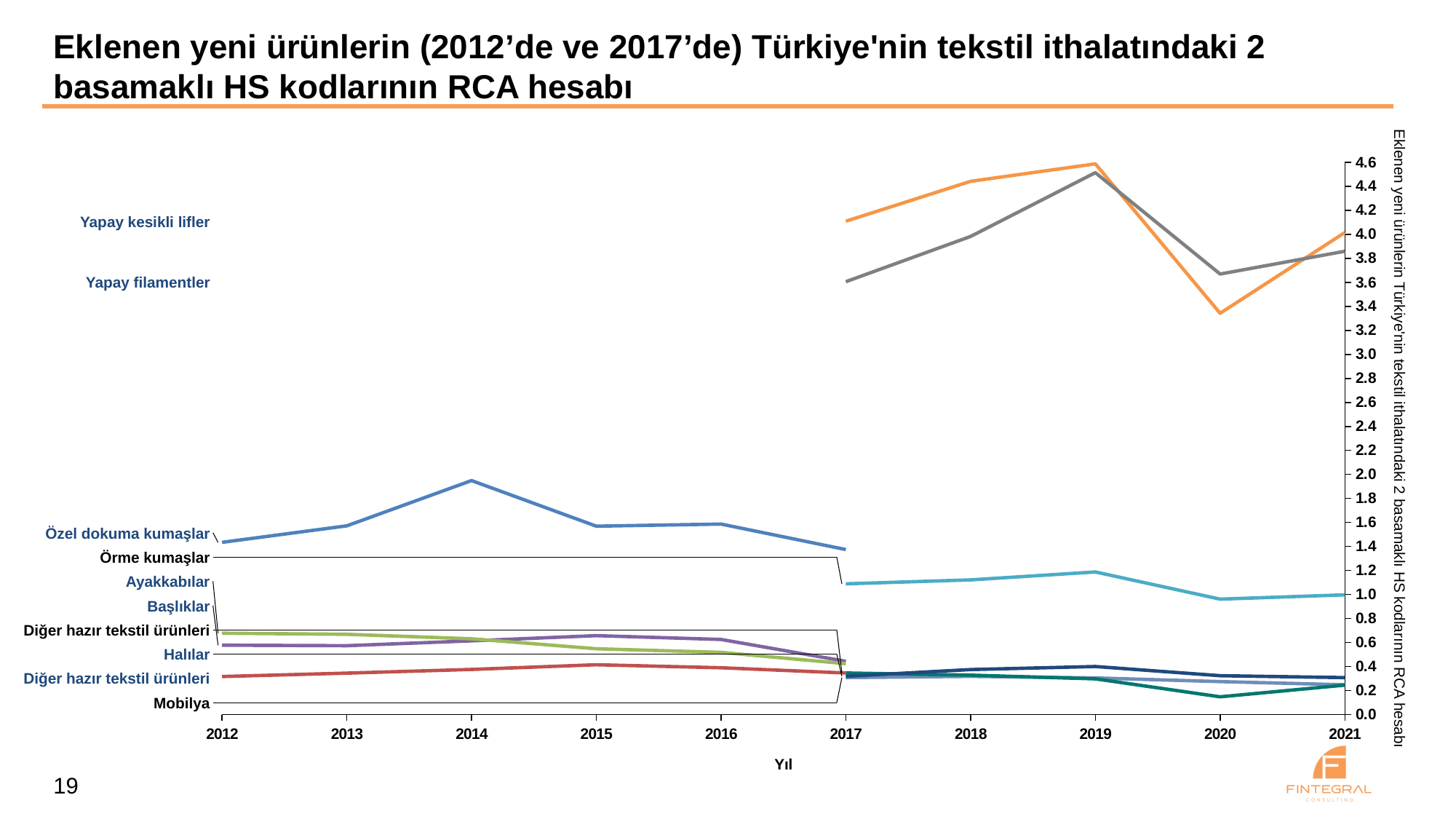

# Eklenen yeni ürünlerin (2012’de ve 2017’de) Türkiye'nin tekstil ithalatındaki 2 basamaklı HS kodlarının RCA hesabı

### Chart

| Category |  |  |  |  |  |  |  |  |  |  |
|---|---|---|---|---|---|---|---|---|---|---|
Eklenen yeni ürünlerin Türkiye'nin tekstil ithalatındaki 2 basamaklı HS kodlarının RCA hesabı
Yapay kesikli lifler
Yapay filamentler
Özel dokuma kumaşlar
Örme kumaşlar
Ayakkabılar
Başlıklar
Diğer hazır tekstil ürünleri
Halılar
Diğer hazır tekstil ürünleri
Mobilya
Yıl